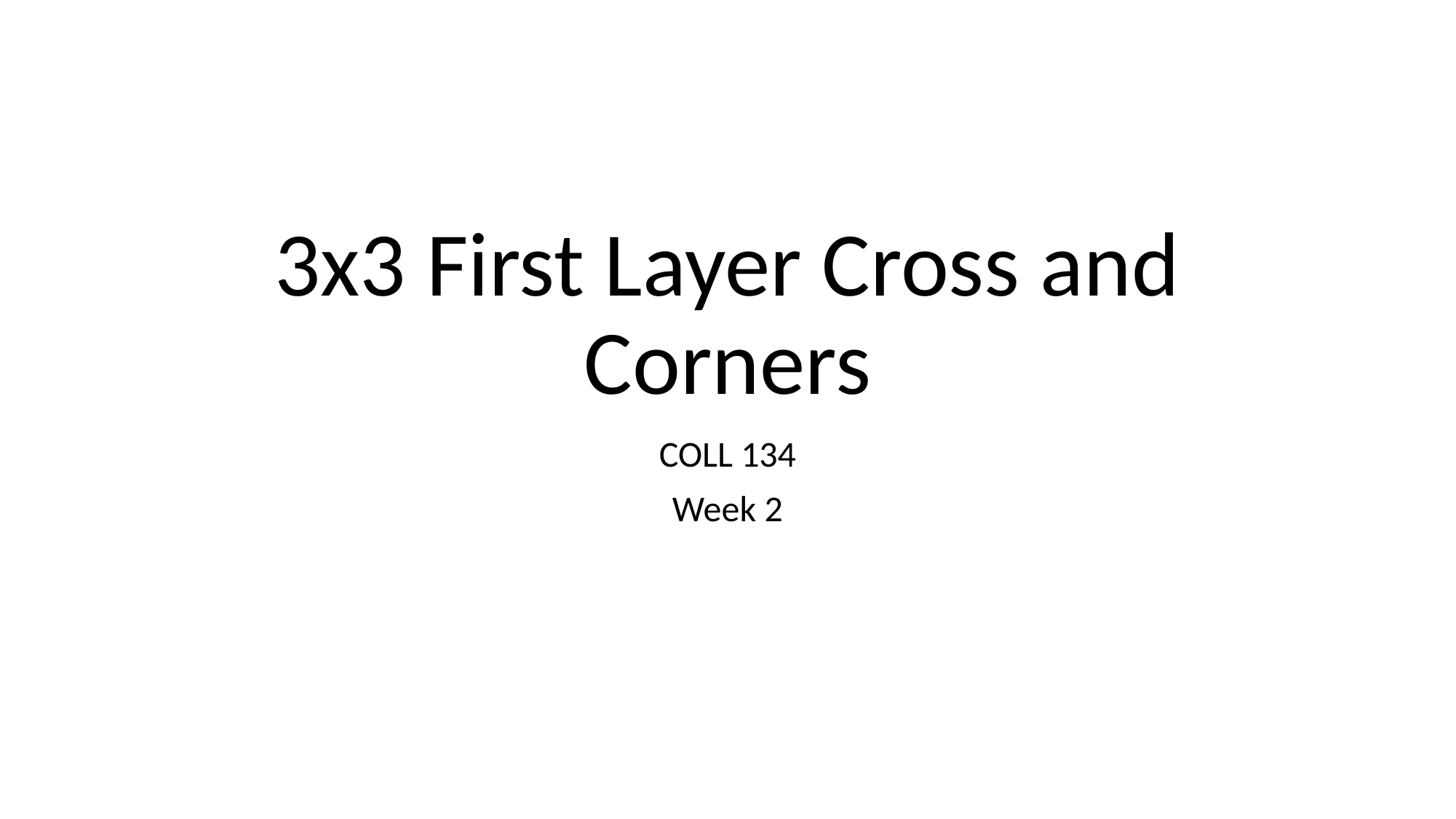

# 3x3 First Layer Cross and Corners
COLL 134
Week 2